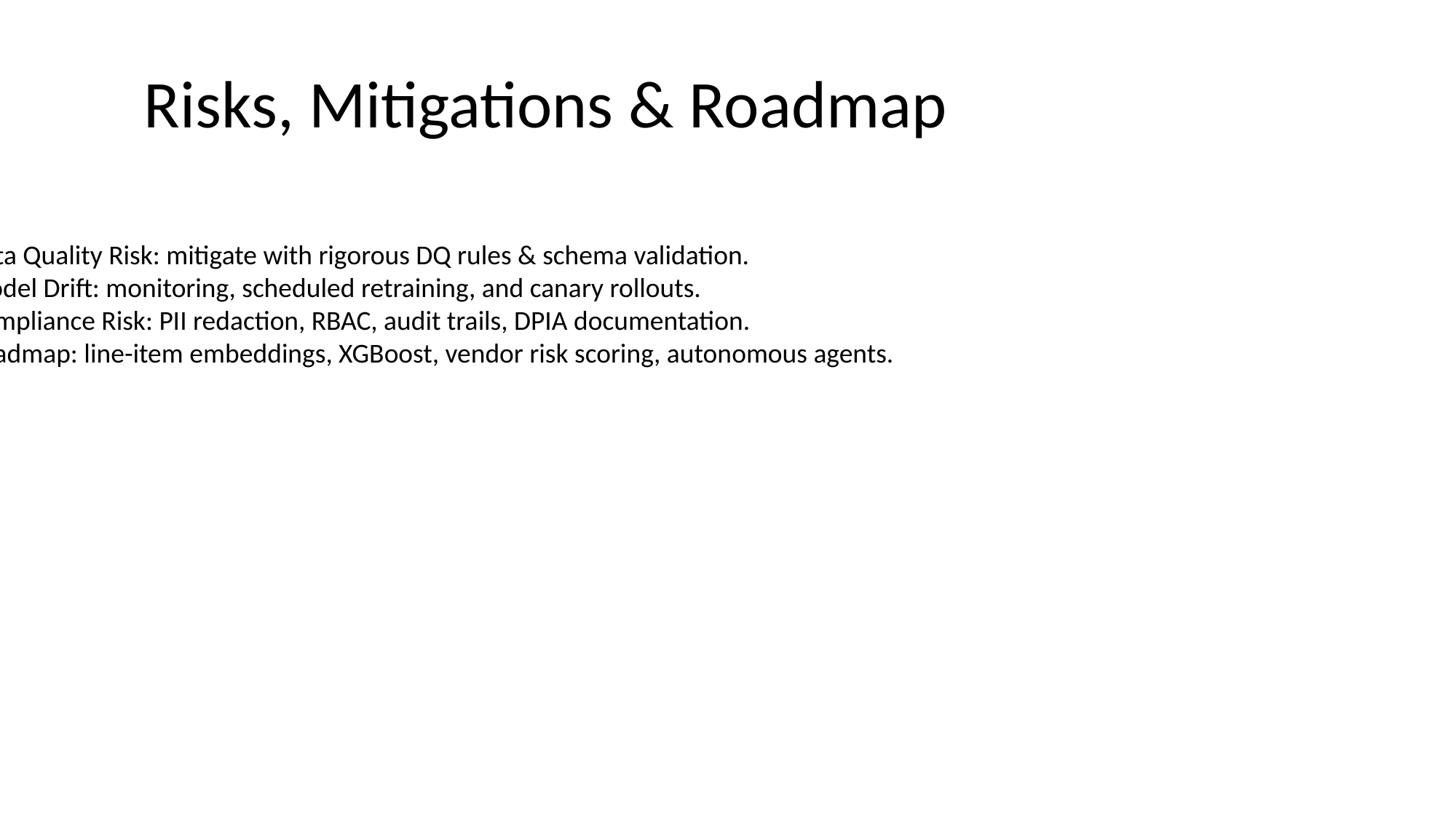

# Risks, Mitigations & Roadmap
Data Quality Risk: mitigate with rigorous DQ rules & schema validation.
Model Drift: monitoring, scheduled retraining, and canary rollouts.
Compliance Risk: PII redaction, RBAC, audit trails, DPIA documentation.
Roadmap: line-item embeddings, XGBoost, vendor risk scoring, autonomous agents.